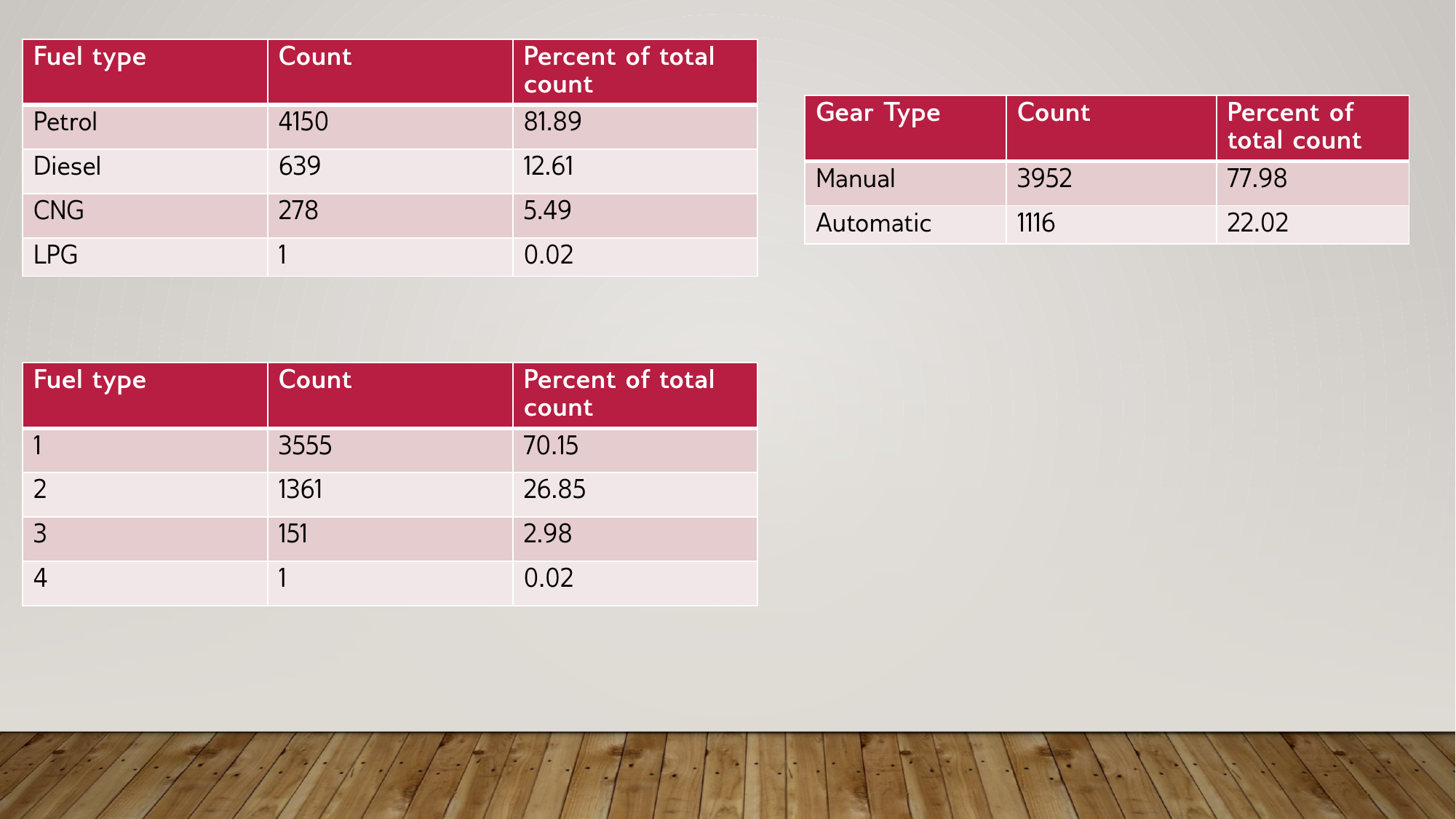

| Fuel type | Count | Percent of total count |
| --- | --- | --- |
| Petrol | 4150 | 81.89 |
| Diesel | 639 | 12.61 |
| CNG | 278 | 5.49 |
| LPG | 1 | 0.02 |
| Gear Type | Count | Percent of total count |
| --- | --- | --- |
| Manual | 3952 | 77.98 |
| Automatic | 1116 | 22.02 |
| Fuel type | Count | Percent of total count |
| --- | --- | --- |
| 1 | 3555 | 70.15 |
| 2 | 1361 | 26.85 |
| 3 | 151 | 2.98 |
| 4 | 1 | 0.02 |